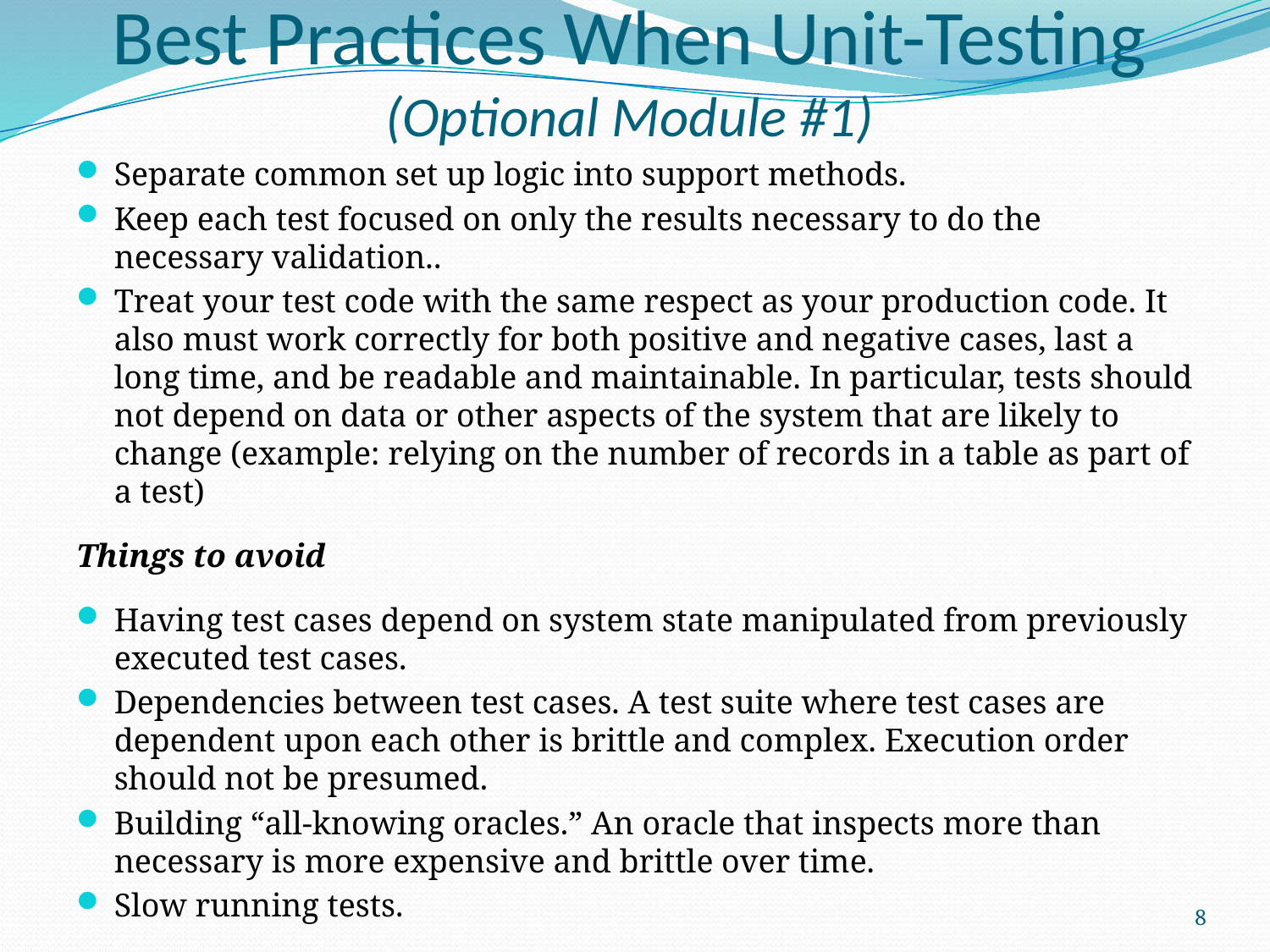

# Best Practices When Unit-Testing (Optional Module #1)
Separate common set up logic into support methods.
Keep each test focused on only the results necessary to do the necessary validation..
Treat your test code with the same respect as your production code. It also must work correctly for both positive and negative cases, last a long time, and be readable and maintainable. In particular, tests should not depend on data or other aspects of the system that are likely to change (example: relying on the number of records in a table as part of a test)

Things to avoid

Having test cases depend on system state manipulated from previously executed test cases.
Dependencies between test cases. A test suite where test cases are dependent upon each other is brittle and complex. Execution order should not be presumed.
Building “all-knowing oracles.” An oracle that inspects more than necessary is more expensive and brittle over time.
Slow running tests.

8